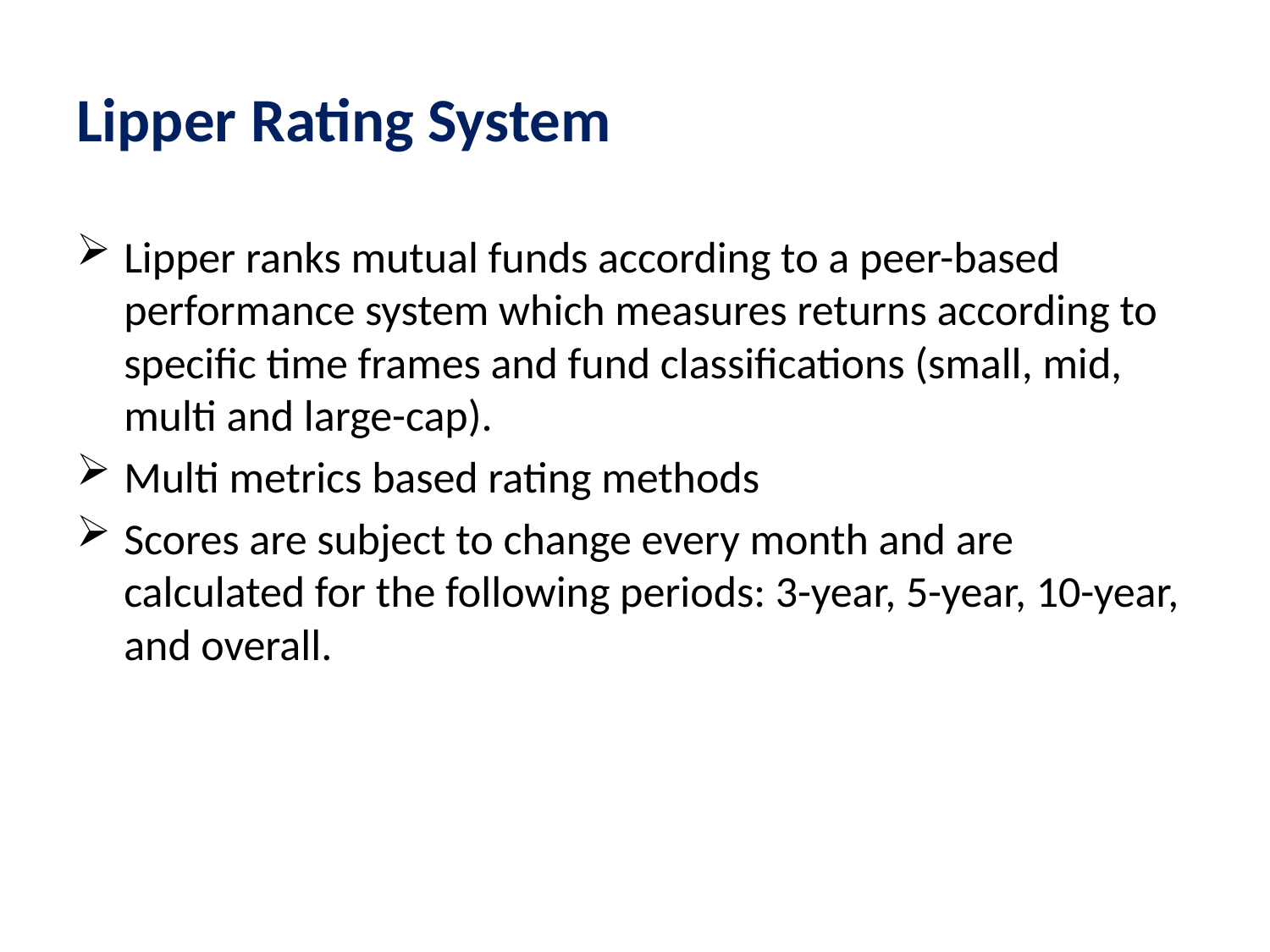

# Lipper Rating System
Lipper ranks mutual funds according to a peer-based performance system which measures returns according to specific time frames and fund classifications (small, mid, multi and large-cap).
Multi metrics based rating methods
Scores are subject to change every month and are calculated for the following periods: 3-year, 5-year, 10-year, and overall.